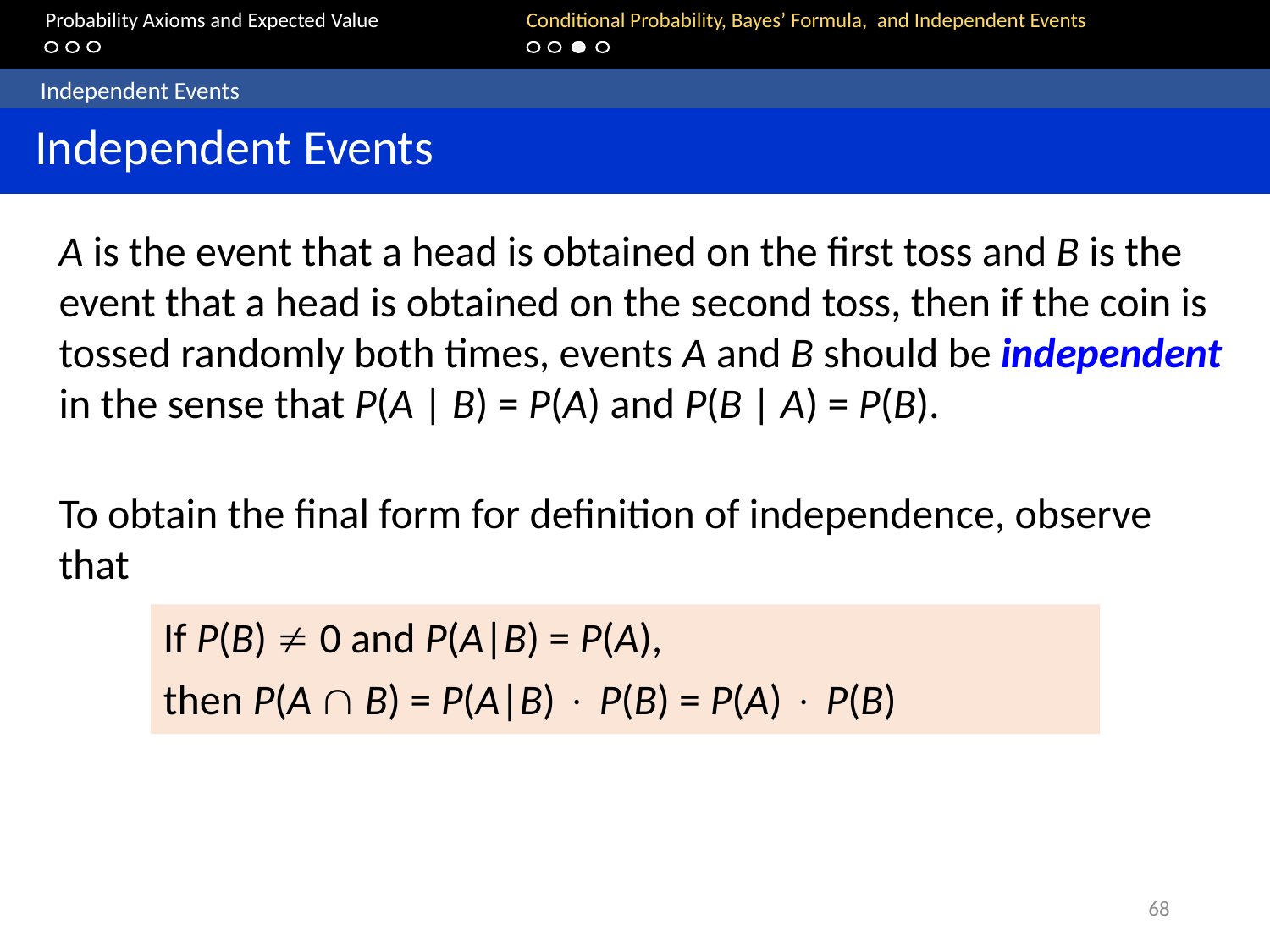

Probability Axioms and Expected Value		Conditional Probability, Bayes’ Formula,  and Independent Events

	Independent Events
  Independent Events
A is the event that a head is obtained on the first toss and B is the event that a head is obtained on the second toss, then if the coin is tossed randomly both times, events A and B should be independent in the sense that P(A | B) = P(A) and P(B | A) = P(B).
To obtain the final form for definition of independence, observe that
If P(B) ≠ 0 and P(A|B) = P(A),
then P(A ∩ B) = P(A|B) ⋅ P(B) = P(A) ⋅ P(B)
68